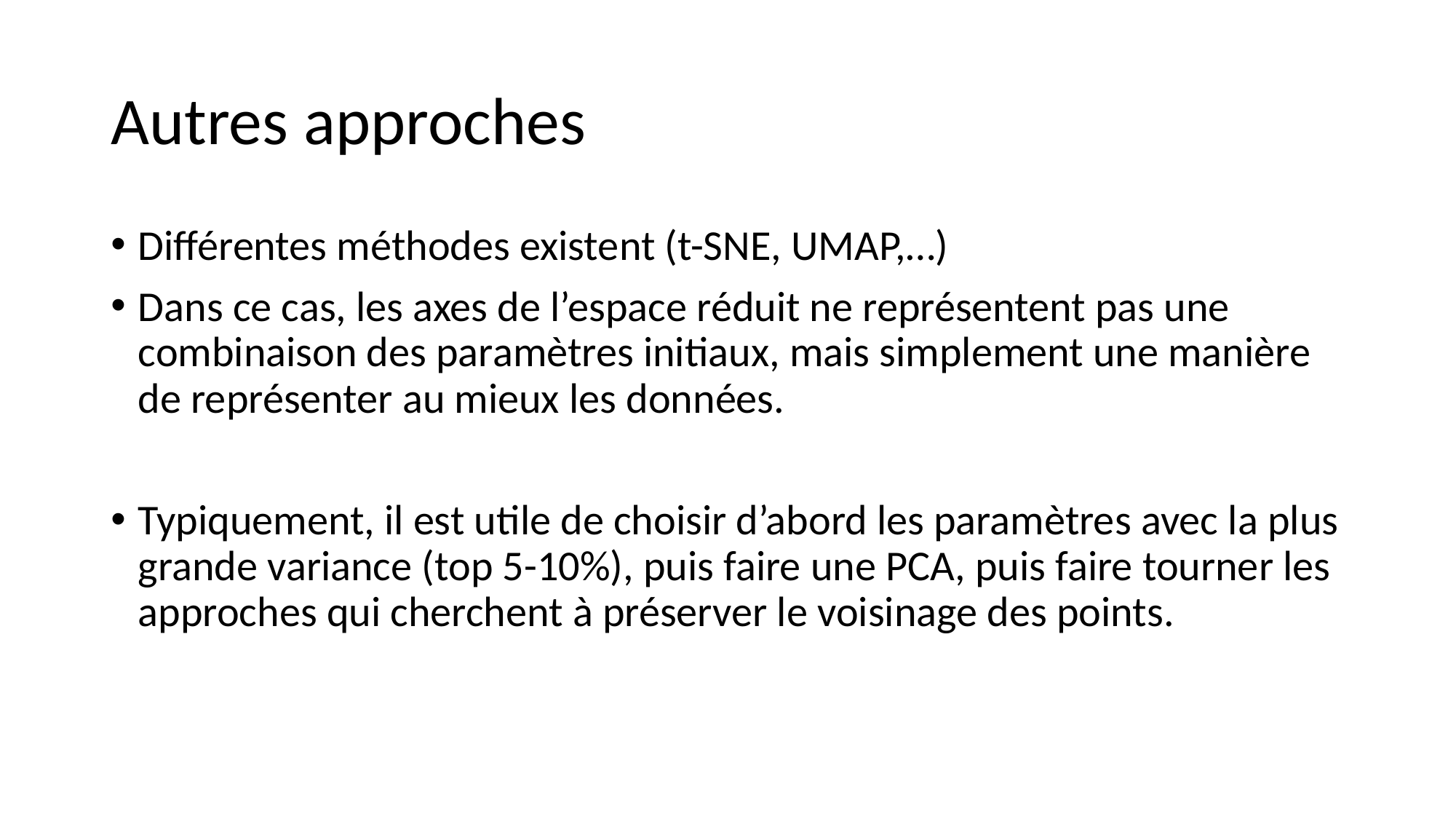

# Autres approches
Différentes méthodes existent (t-SNE, UMAP,…)
Dans ce cas, les axes de l’espace réduit ne représentent pas une combinaison des paramètres initiaux, mais simplement une manière de représenter au mieux les données.

Typiquement, il est utile de choisir d’abord les paramètres avec la plus grande variance (top 5-10%), puis faire une PCA, puis faire tourner les approches qui cherchent à préserver le voisinage des points.